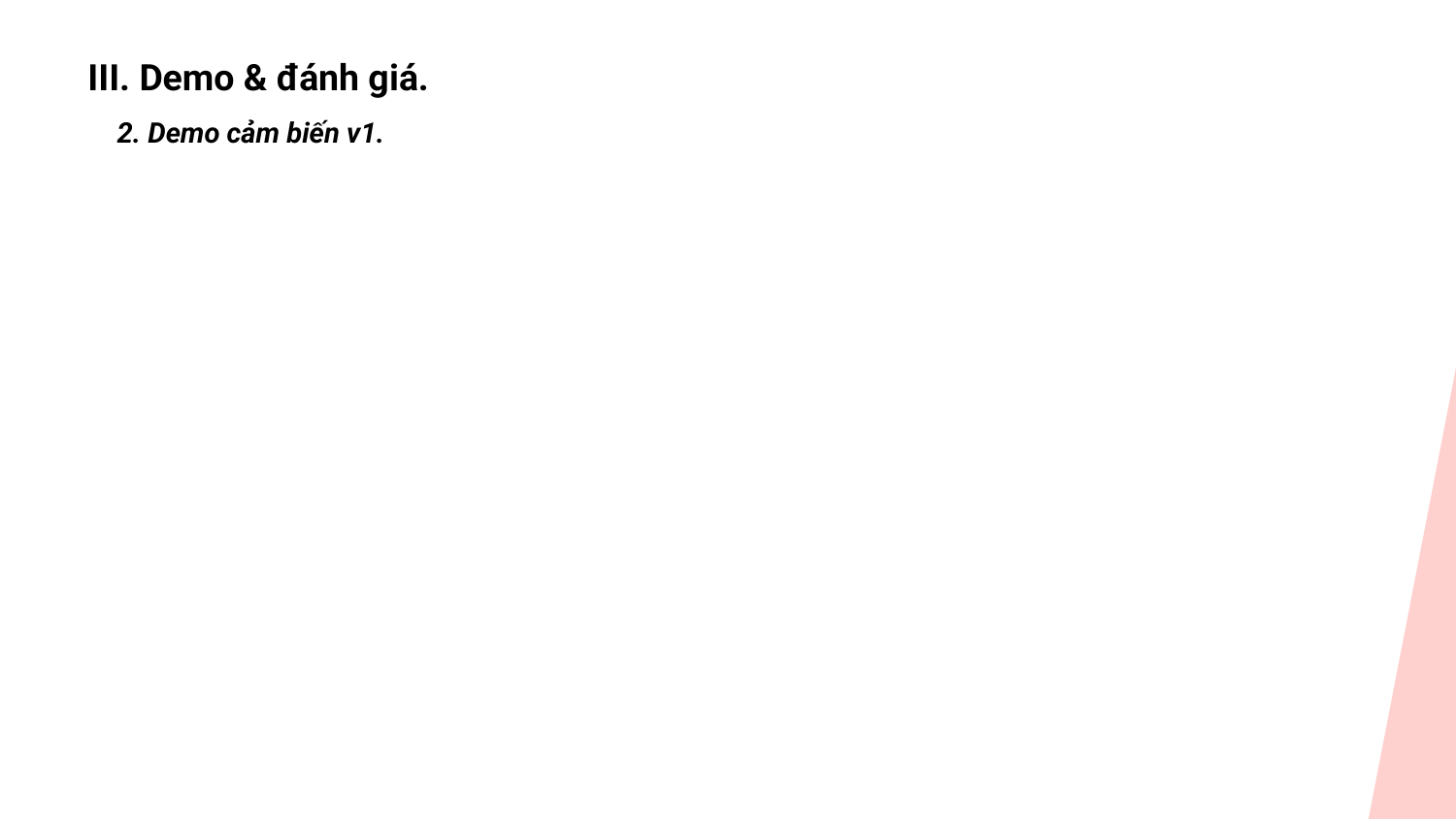

III. Demo & đánh giá.
2. Demo cảm biến v1.